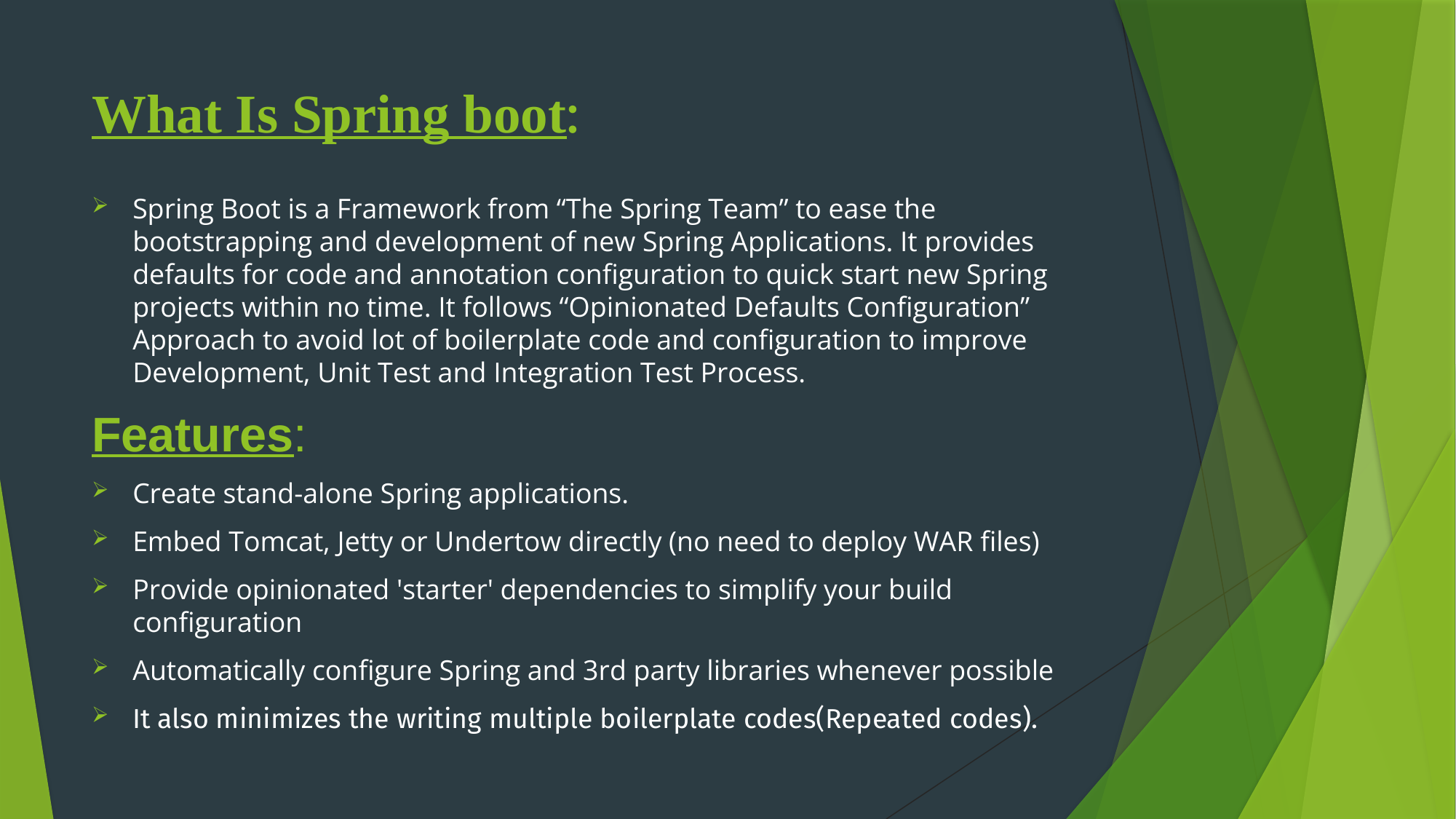

# What Is Spring boot:
Spring Boot is a Framework from “The Spring Team” to ease the bootstrapping and development of new Spring Applications. It provides defaults for code and annotation configuration to quick start new Spring projects within no time. It follows “Opinionated Defaults Configuration” Approach to avoid lot of boilerplate code and configuration to improve Development, Unit Test and Integration Test Process.
Features:
Create stand-alone Spring applications.
Embed Tomcat, Jetty or Undertow directly (no need to deploy WAR files)
Provide opinionated 'starter' dependencies to simplify your build configuration
Automatically configure Spring and 3rd party libraries whenever possible
It also minimizes the writing multiple boilerplate codes(Repeated codes).